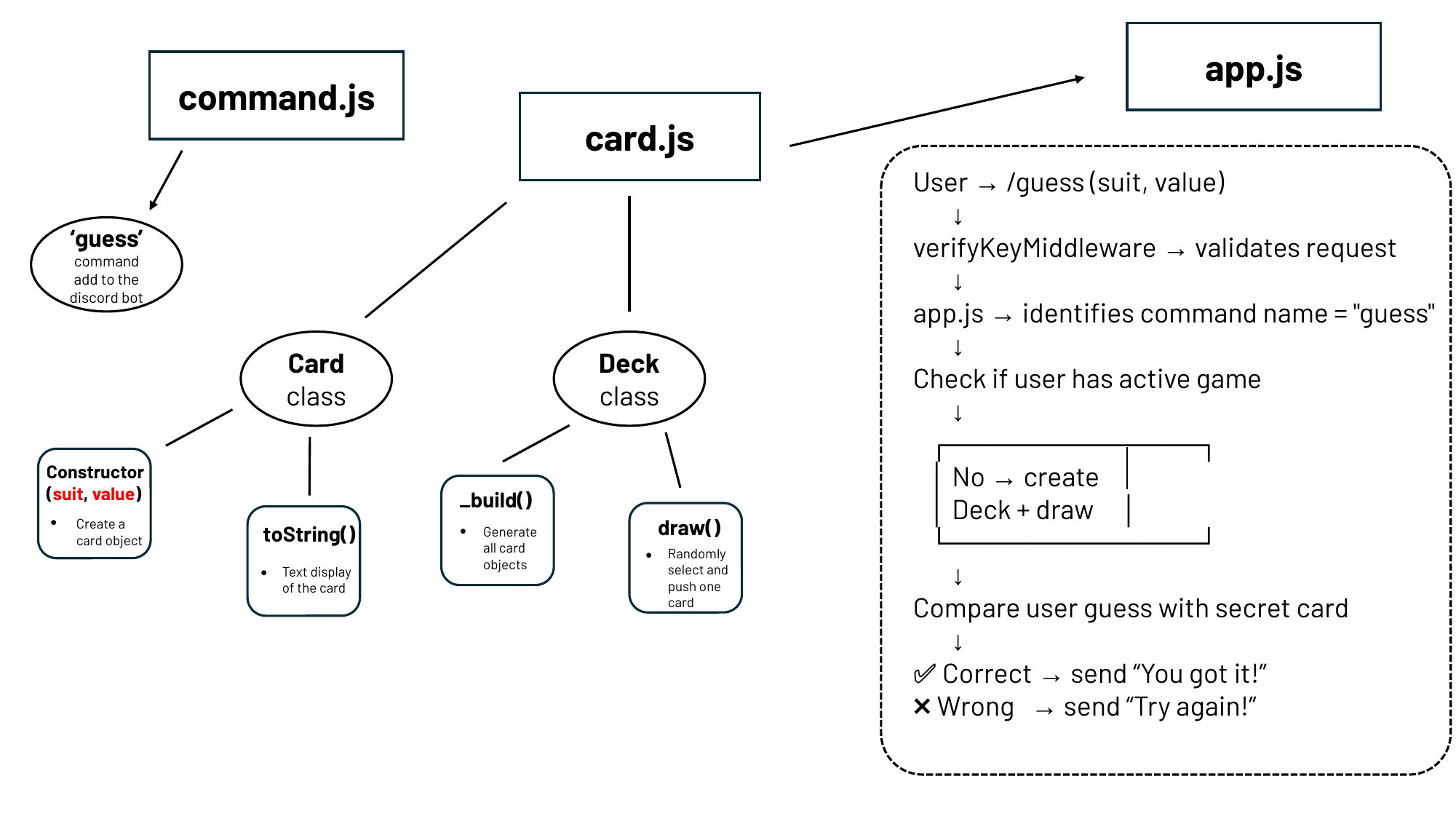

app.js
command.js
card.js

User → /guess (suit, value)
       ↓
verifyKeyMiddleware → validates request
       ↓
app.js → identifies command name = "guess"
       ↓
Check if user has active game
       ↓
   ┌─────────────┐
   │ No → create
   │ Deck + draw     │
   └─────────────┘
       ↓
Compare user guess with secret card
       ↓
✅ Correct → send “You got it!”
❌ Wrong   → send “Try again!”
‘guess’ command add to the discord bot
Card class
Deck class

Constructor
(suit, value)

_build()

draw()
| Create a card object |
| --- |

toString()

| Generate all card objects |
| --- |

Randomly select and push one card

Text display of the card